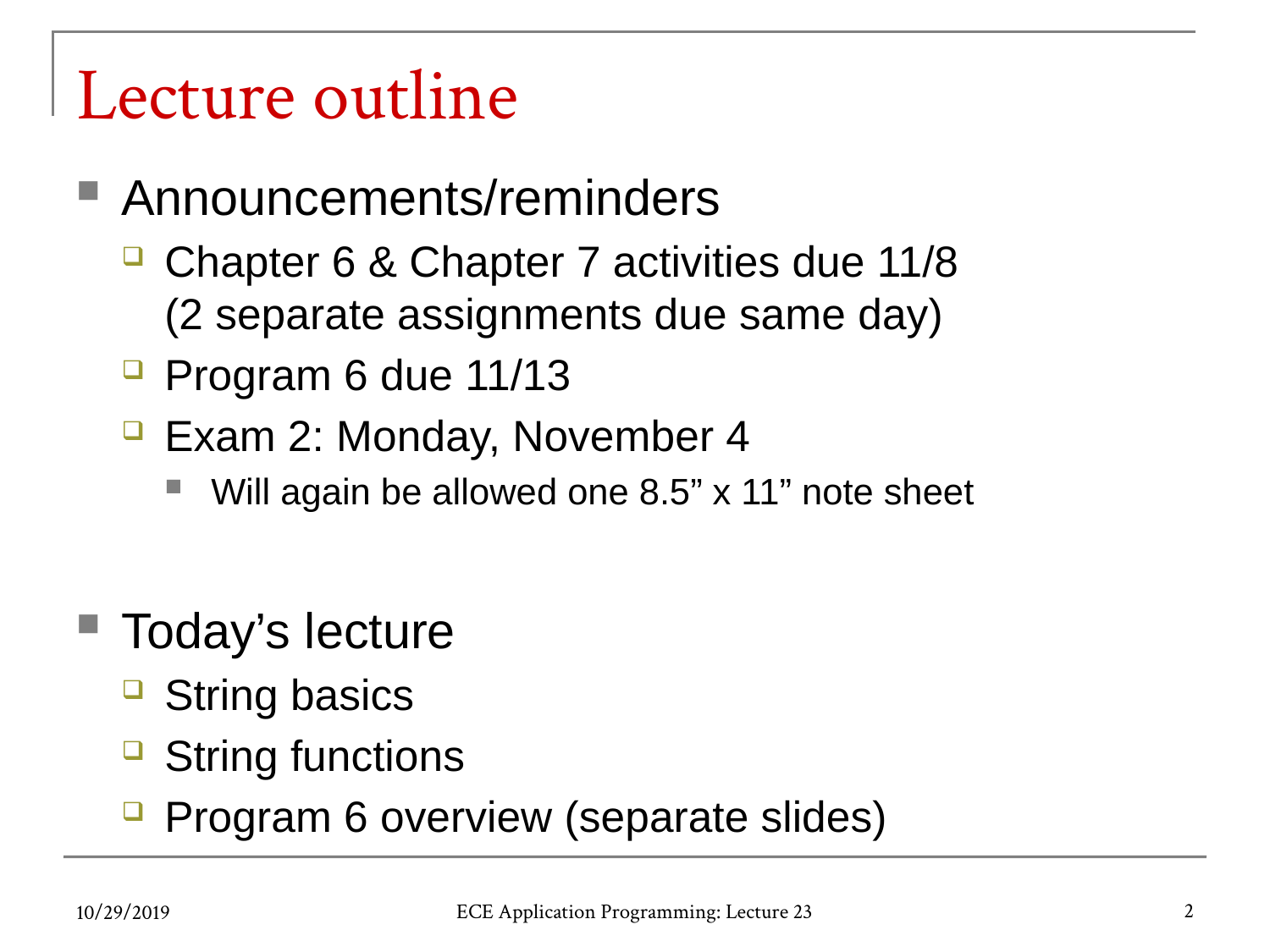

# Lecture outline
Announcements/reminders
Chapter 6 & Chapter 7 activities due 11/8
(2 separate assignments due same day)
Program 6 due 11/13
Exam 2: Monday, November 4
Will again be allowed one 8.5” x 11” note sheet

Today’s lecture
String basics
String functions
Program 6 overview (separate slides)
10/29/2019
2
ECE Application Programming: Lecture 23